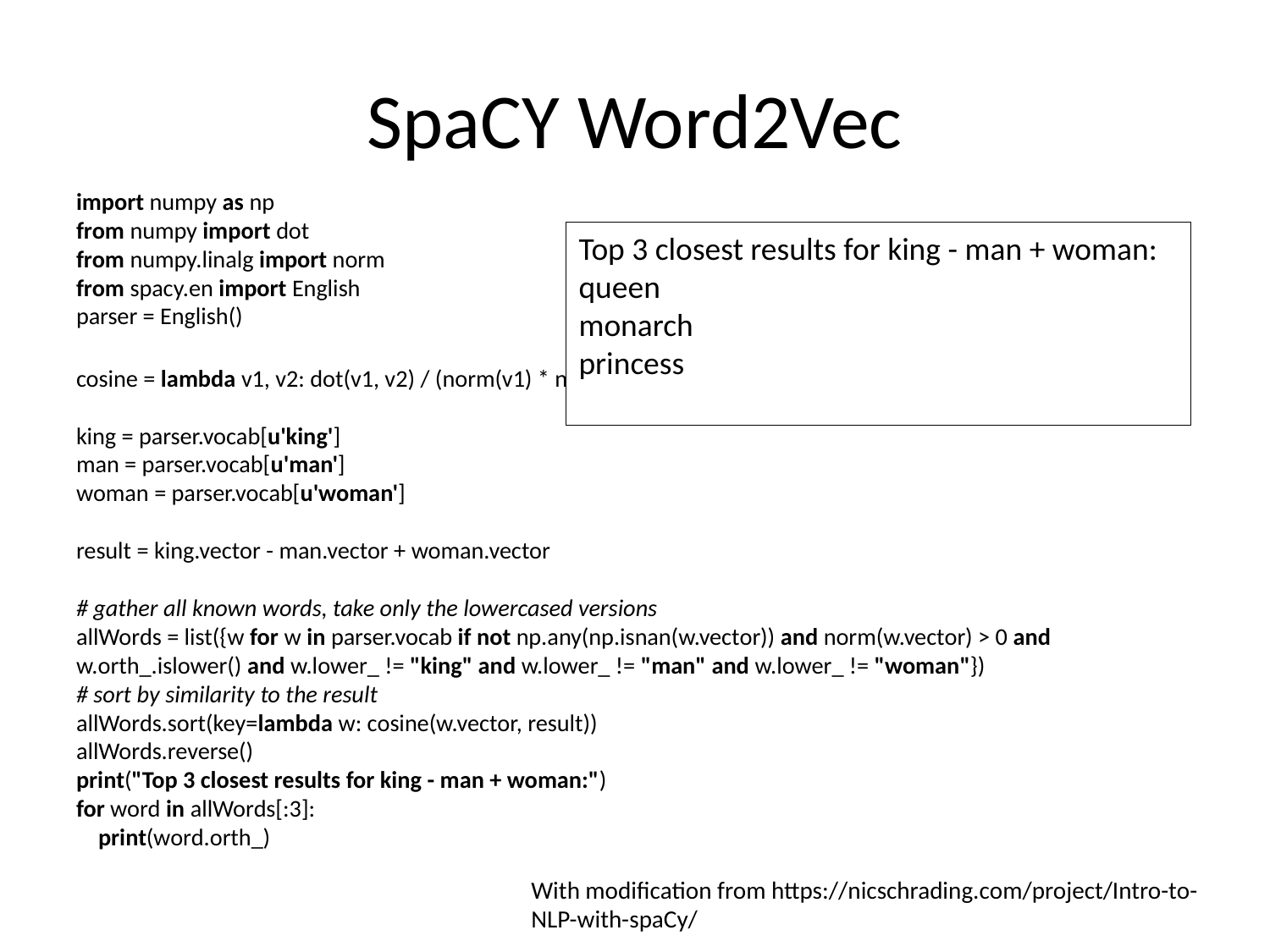

# SpaCY Word2Vec
import numpy as np
from numpy import dot
from numpy.linalg import norm
from spacy.en import English
parser = English()
cosine = lambda v1, v2: dot(v1, v2) / (norm(v1) * norm(v2))
king = parser.vocab[u'king']
man = parser.vocab[u'man']
woman = parser.vocab[u'woman']
result = king.vector - man.vector + woman.vector
# gather all known words, take only the lowercased versions
allWords = list({w for w in parser.vocab if not np.any(np.isnan(w.vector)) and norm(w.vector) > 0 and w.orth_.islower() and w.lower_ != "king" and w.lower_ != "man" and w.lower_ != "woman"})
# sort by similarity to the result
allWords.sort(key=lambda w: cosine(w.vector, result))
allWords.reverse()
print("Top 3 closest results for king - man + woman:")
for word in allWords[:3]:
    print(word.orth_)
Top 3 closest results for king - man + woman:
queen
monarch
princess

With modification from https://nicschrading.com/project/Intro-to-NLP-with-spaCy/